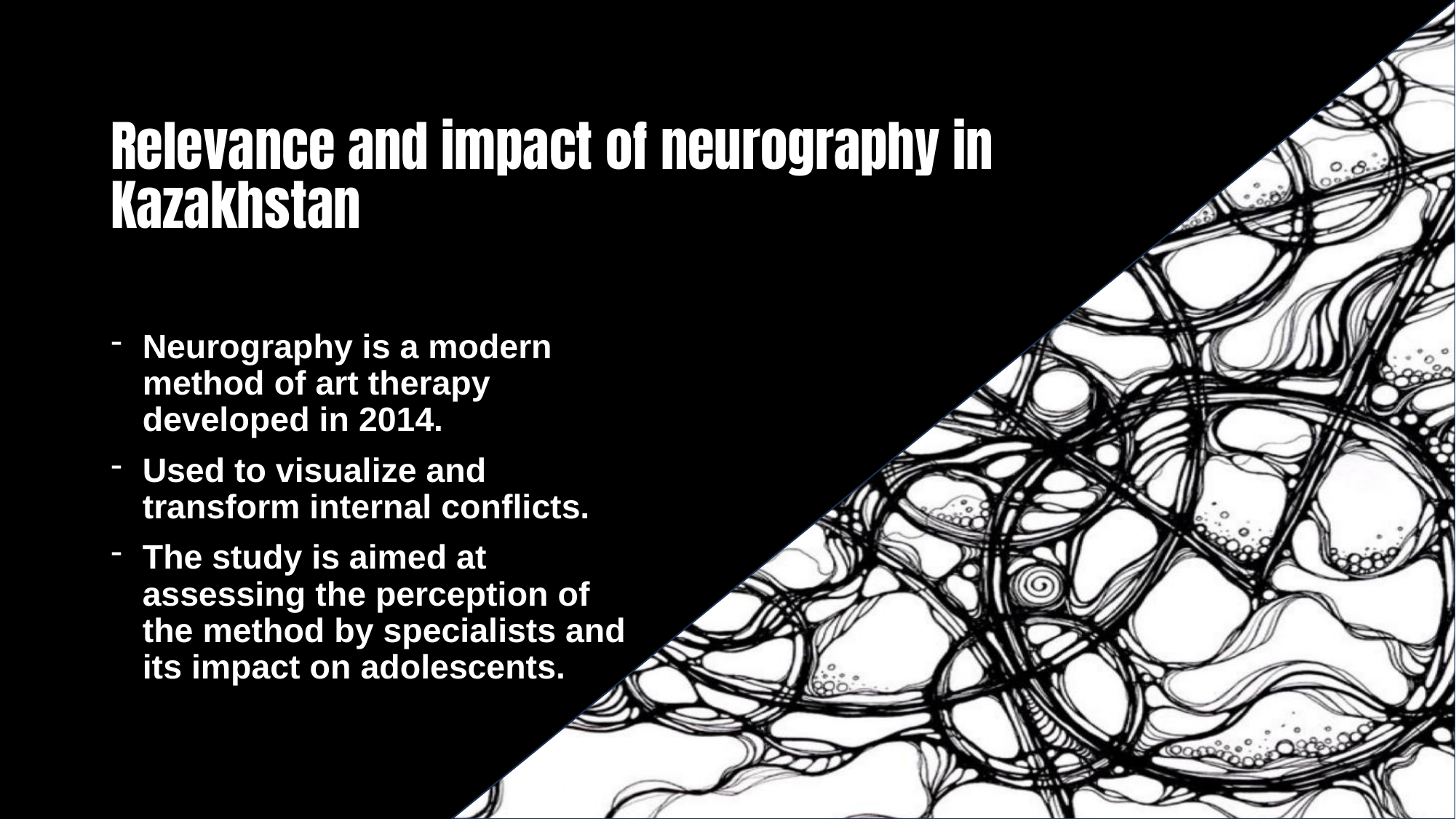

# Relevance and impact of neurography in Kazakhstan

Neurography is a modern method of art therapy developed in 2014.
Used to visualize and transform internal conflicts.
The study is aimed at assessing the perception of the method by specialists and its impact on adolescents.